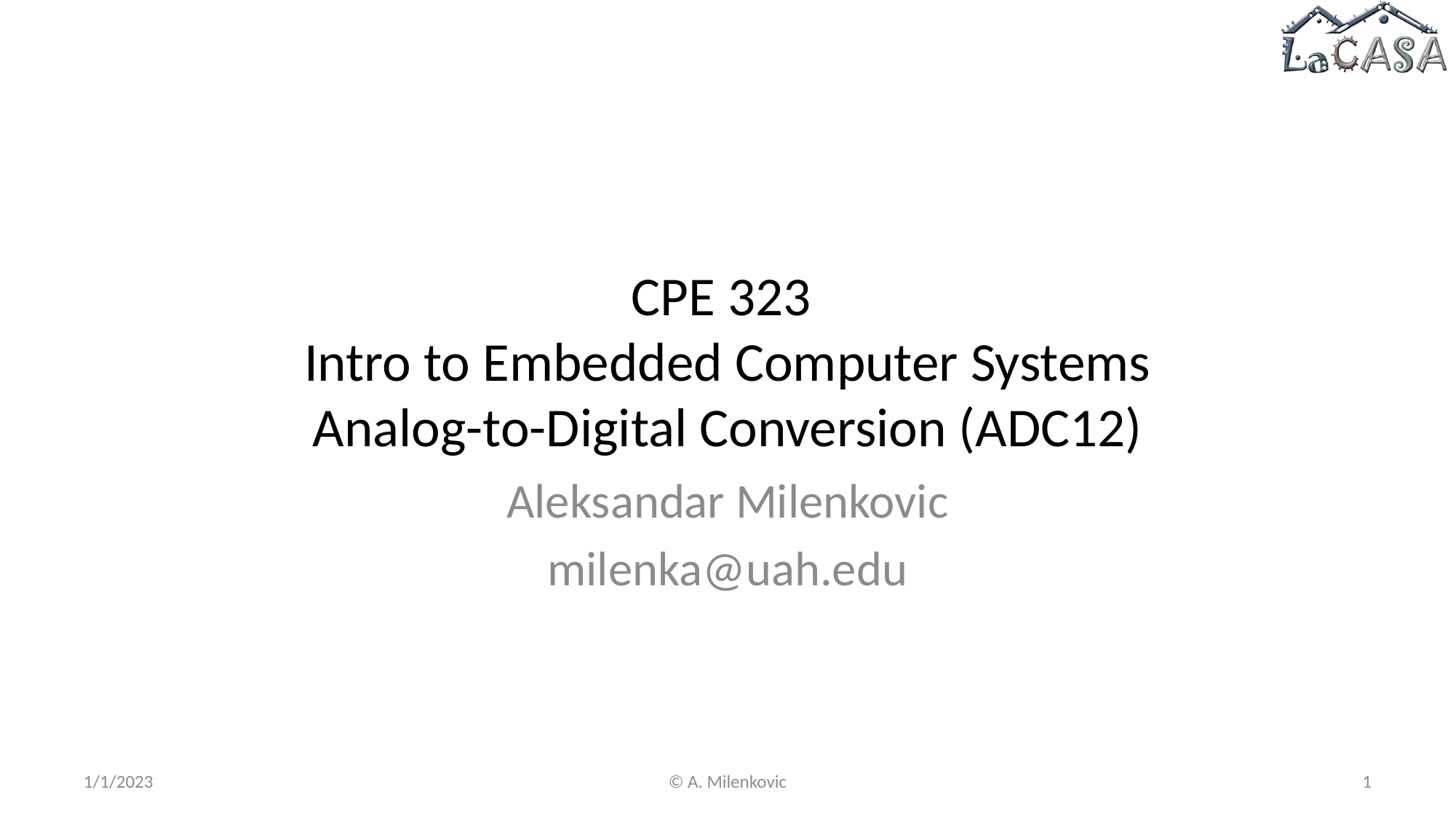

# CPE 323 Intro to Embedded Computer Systems Analog-to-Digital Conversion (ADC12)
Aleksandar Milenkovic
milenka@uah.edu
1/1/2023
© A. Milenkovic
1